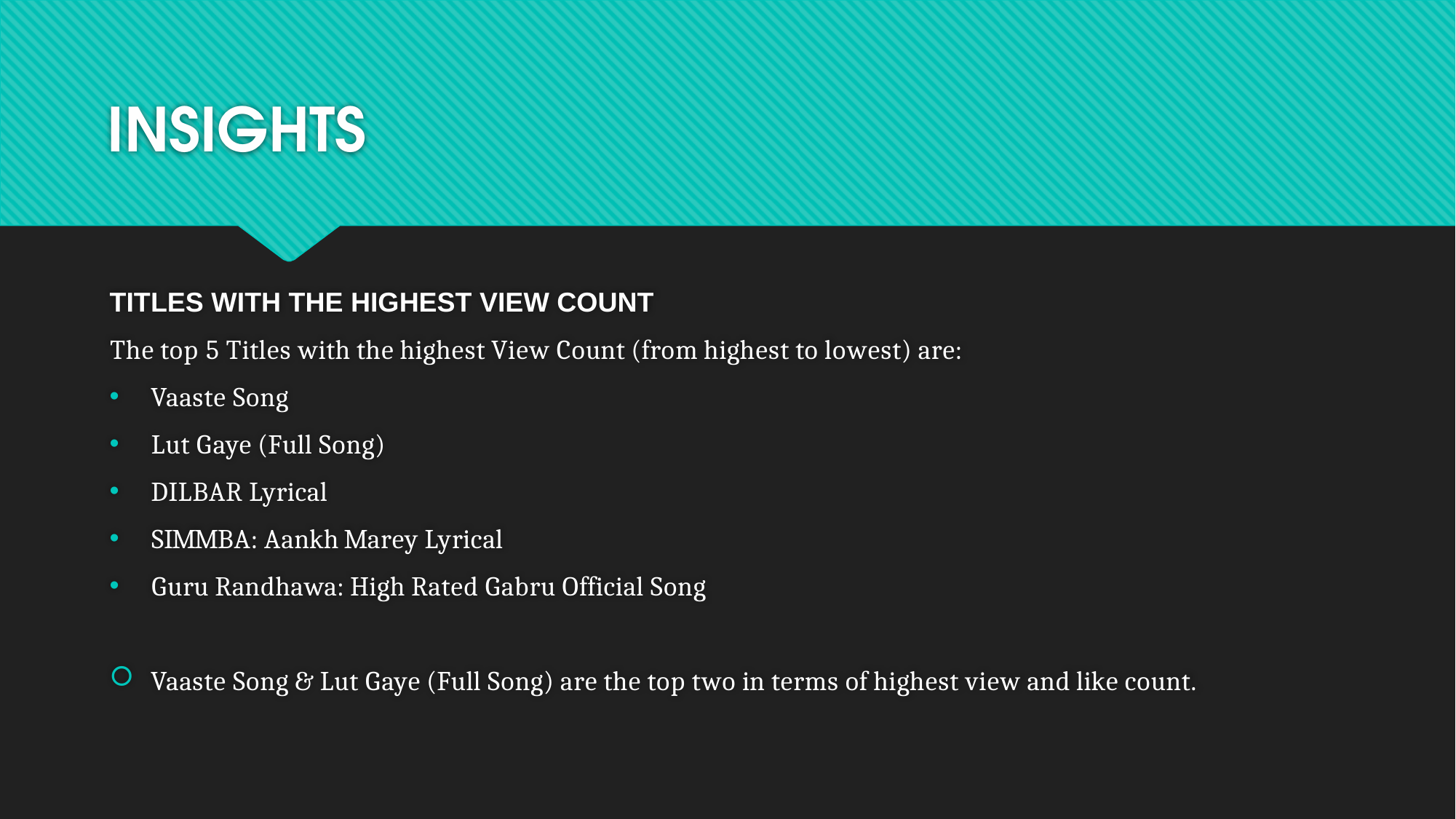

# INSIGHTS
TITLES WITH THE HIGHEST VIEW COUNT
The top 5 Titles with the highest View Count (from highest to lowest) are:
Vaaste Song
Lut Gaye (Full Song)
DILBAR Lyrical
SIMMBA: Aankh Marey Lyrical
Guru Randhawa: High Rated Gabru Official Song

Vaaste Song & Lut Gaye (Full Song) are the top two in terms of highest view and like count.